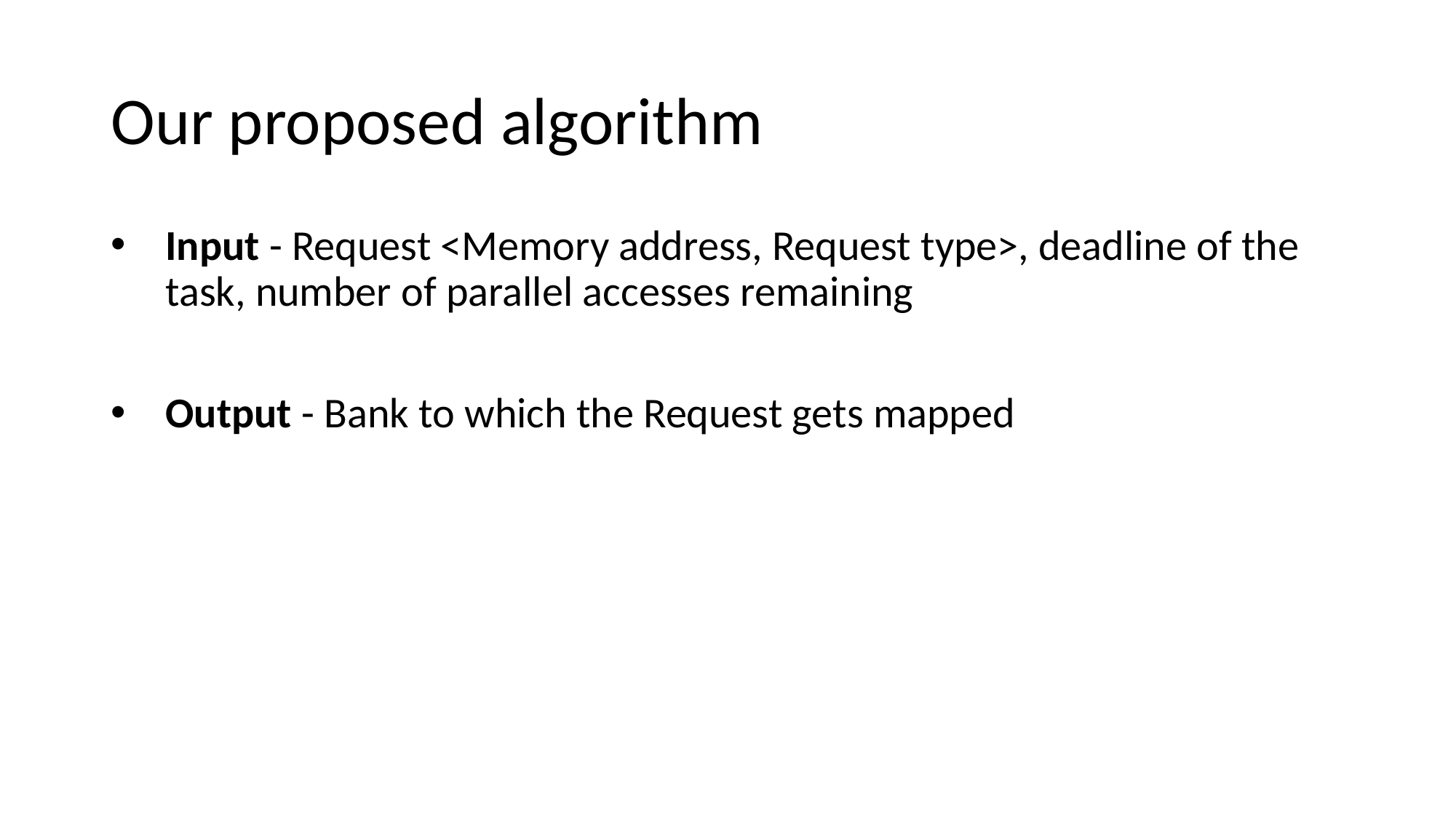

# Our proposed algorithm
Input - Request <Memory address, Request type>, deadline of the task, number of parallel accesses remaining

Output - Bank to which the Request gets mapped

40